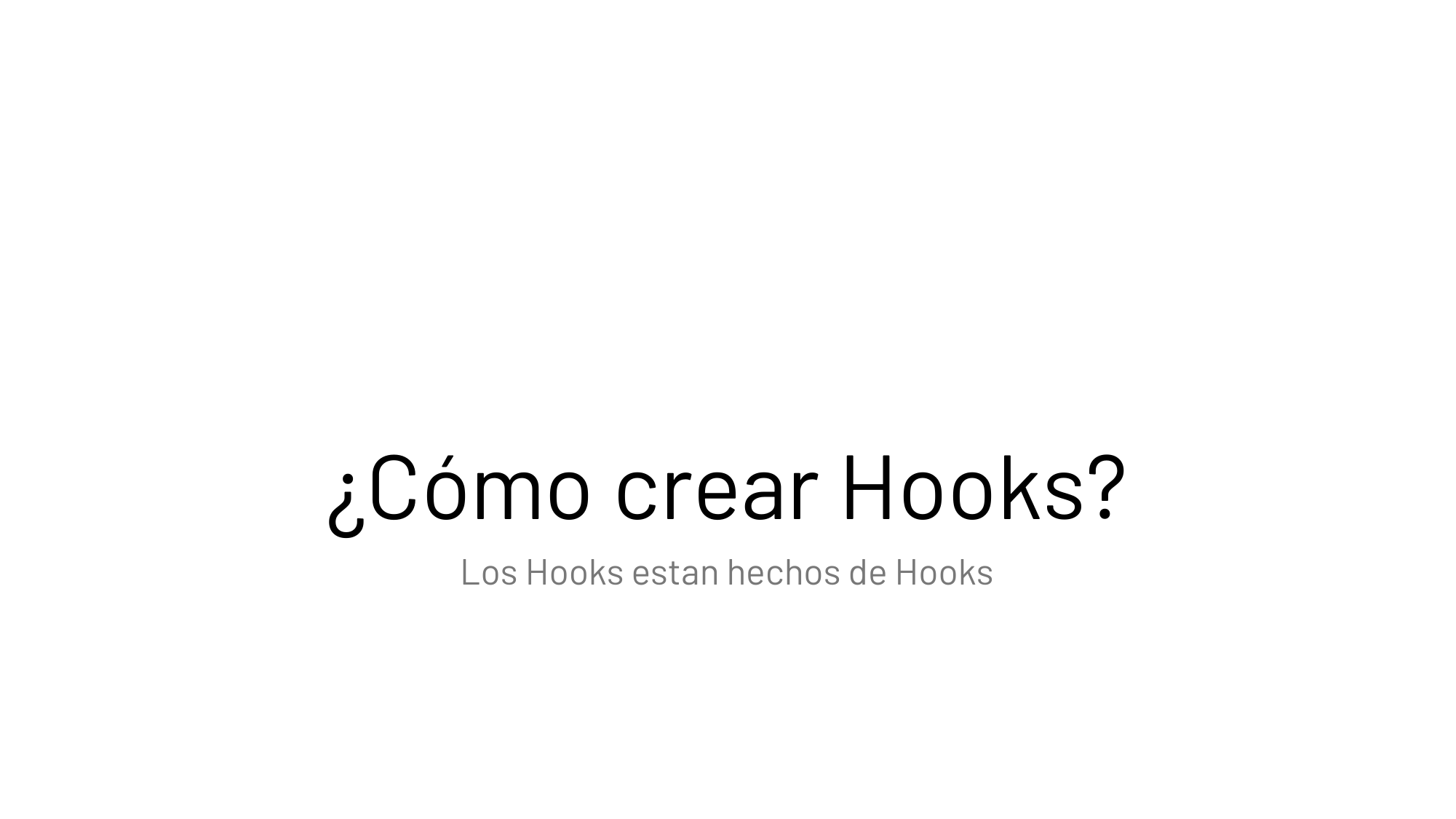

# ¿Cómo crear Hooks?
Los Hooks estan hechos de Hooks